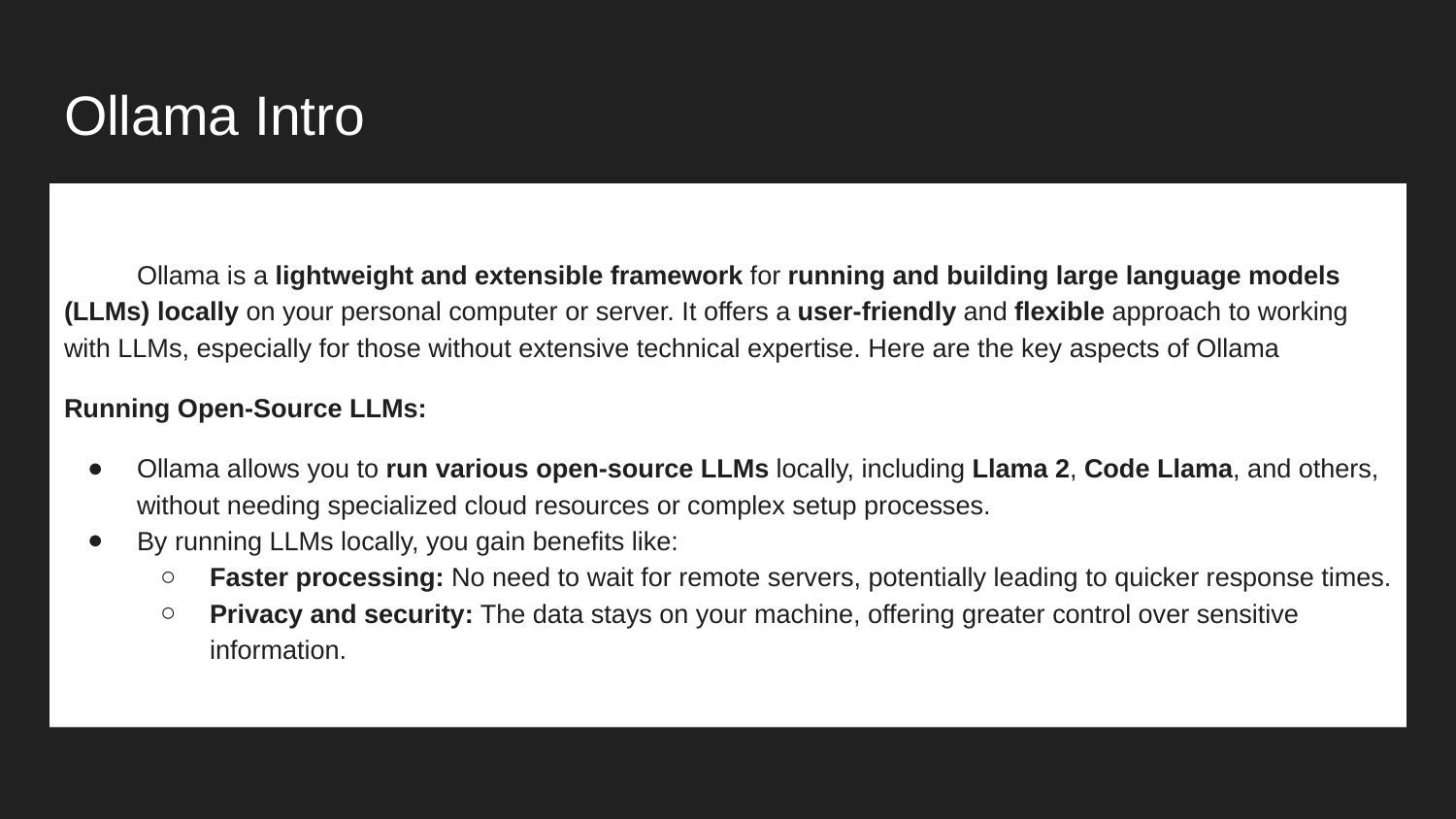

# Ollama Intro

Ollama is a lightweight and extensible framework for running and building large language models (LLMs) locally on your personal computer or server. It offers a user-friendly and flexible approach to working with LLMs, especially for those without extensive technical expertise. Here are the key aspects of Ollama
Running Open-Source LLMs:
Ollama allows you to run various open-source LLMs locally, including Llama 2, Code Llama, and others, without needing specialized cloud resources or complex setup processes.
By running LLMs locally, you gain benefits like:
Faster processing: No need to wait for remote servers, potentially leading to quicker response times.
Privacy and security: The data stays on your machine, offering greater control over sensitive information.